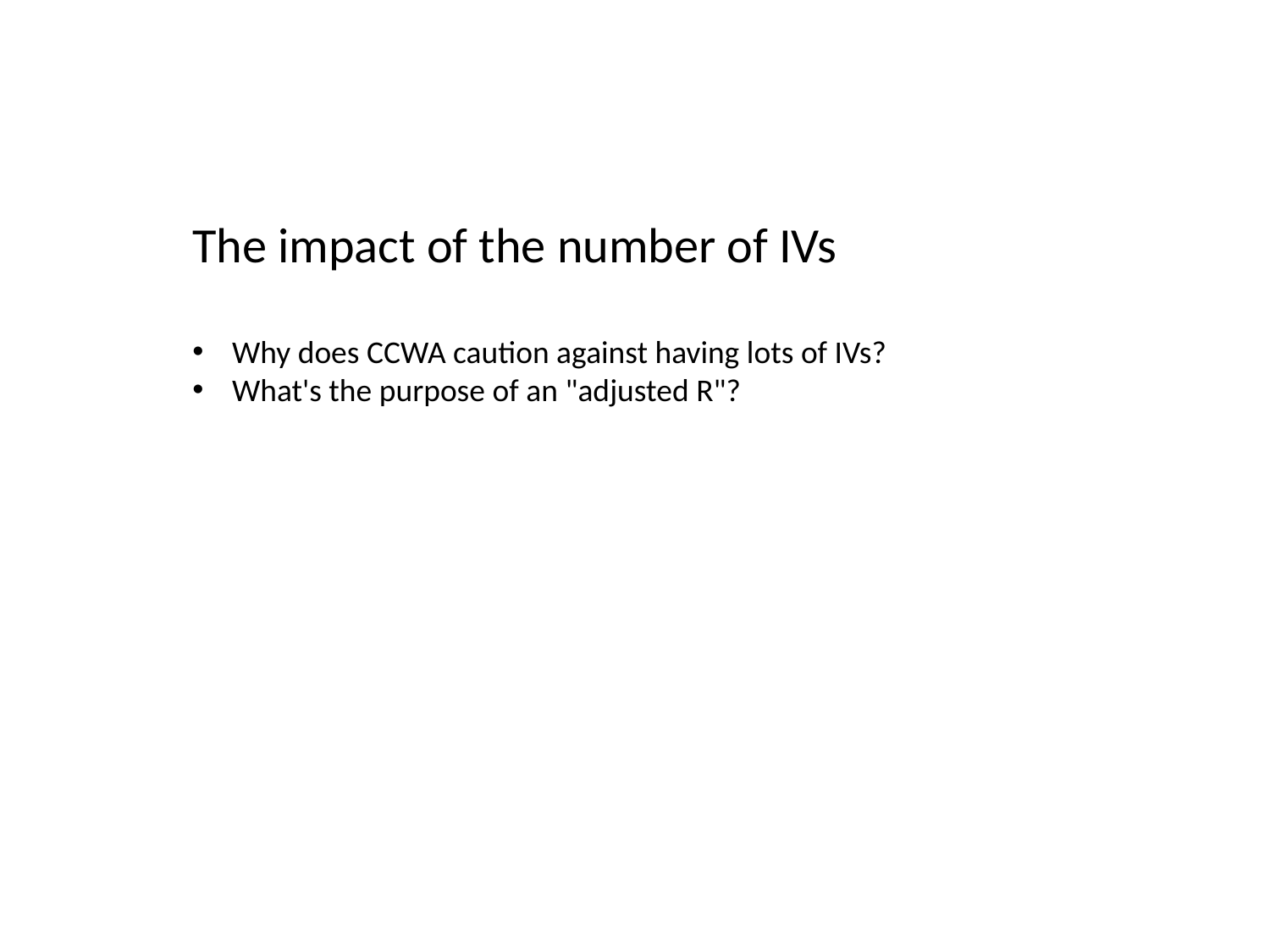

The impact of the number of IVs

Why does CCWA caution against having lots of IVs?
What's the purpose of an "adjusted R"?